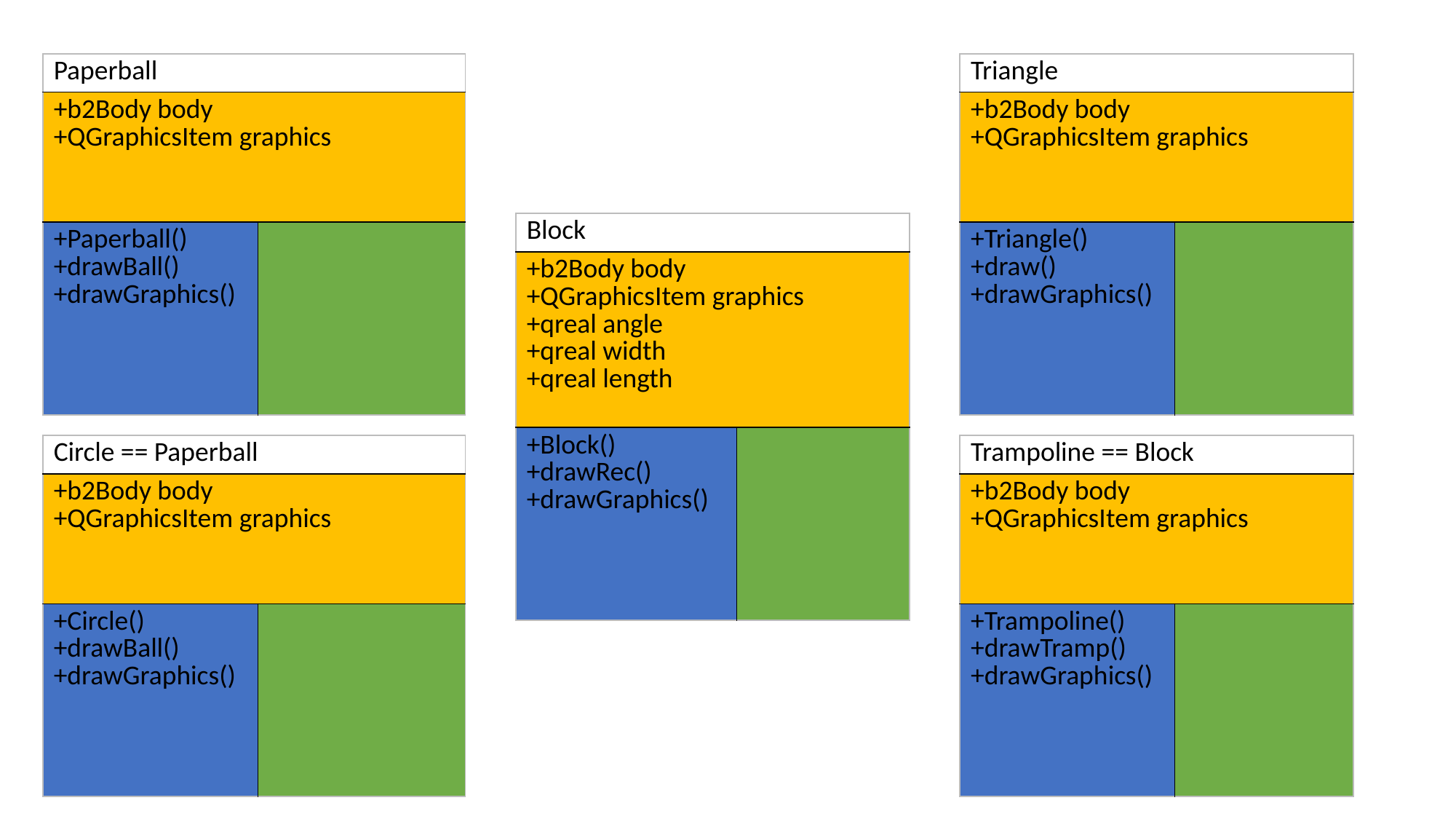

| Paperball |  |
| --- | --- |
| +b2Body body +QGraphicsItem graphics |  |
| +Paperball() +drawBall() +drawGraphics() |  |
| Triangle |  |
| --- | --- |
| +b2Body body +QGraphicsItem graphics |  |
| +Triangle() +draw() +drawGraphics() |  |
| Block |  |
| --- | --- |
| +b2Body body +QGraphicsItem graphics +qreal angle +qreal width +qreal length |  |
| +Block() +drawRec() +drawGraphics() |  |
| Circle == Paperball |  |
| --- | --- |
| +b2Body body +QGraphicsItem graphics |  |
| +Circle() +drawBall() +drawGraphics() |  |
| Trampoline == Block |  |
| --- | --- |
| +b2Body body +QGraphicsItem graphics |  |
| +Trampoline() +drawTramp() +drawGraphics() |  |